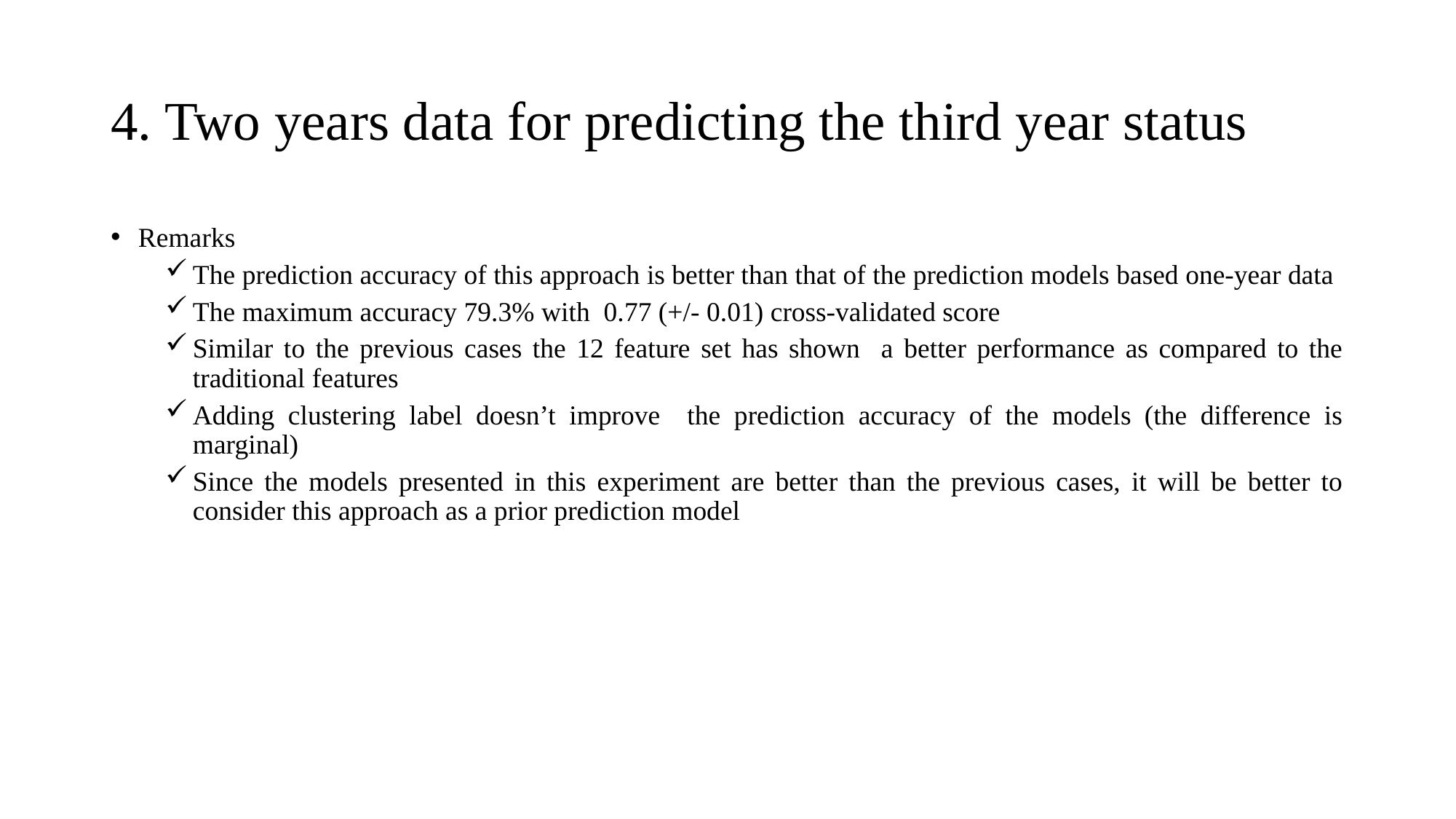

# 4. Two years data for predicting the third year status
Remarks
The prediction accuracy of this approach is better than that of the prediction models based one-year data
The maximum accuracy 79.3% with  0.77 (+/- 0.01) cross-validated score
Similar to the previous cases the 12 feature set has shown  a better performance as compared to the traditional features
Adding clustering label doesn’t improve  the prediction accuracy of the models (the difference is marginal)
Since the models presented in this experiment are better than the previous cases, it will be better to consider this approach as a prior prediction model